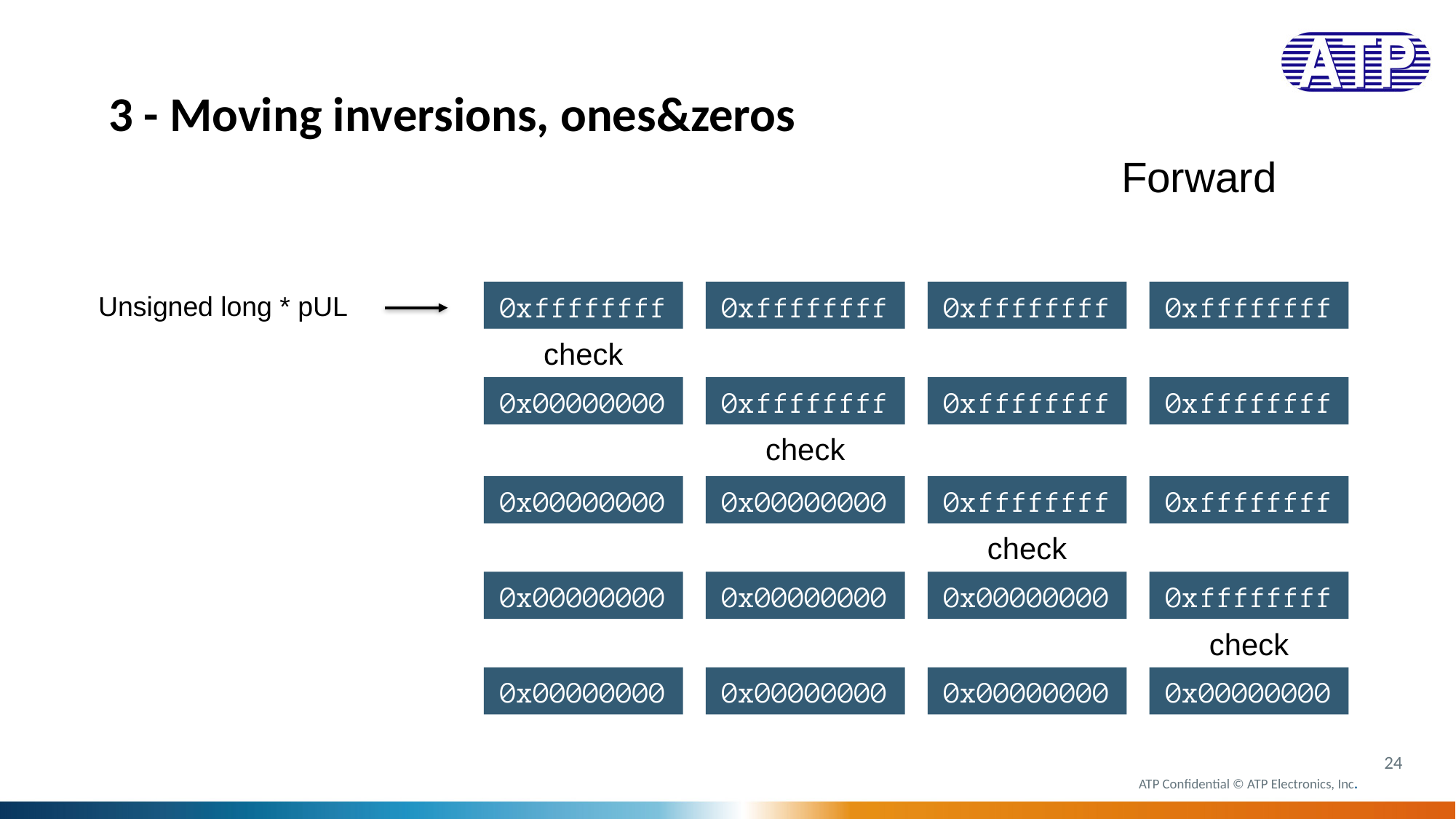

3 - Moving inversions, ones&zeros
Forward
0xffffffff
0xffffffff
0xffffffff
0xffffffff
Unsigned long * pUL
check
0x00000000
0xffffffff
0xffffffff
0xffffffff
check
0x00000000
0x00000000
0xffffffff
0xffffffff
check
0x00000000
0x00000000
0x00000000
0xffffffff
check
0x00000000
0x00000000
0x00000000
0x00000000